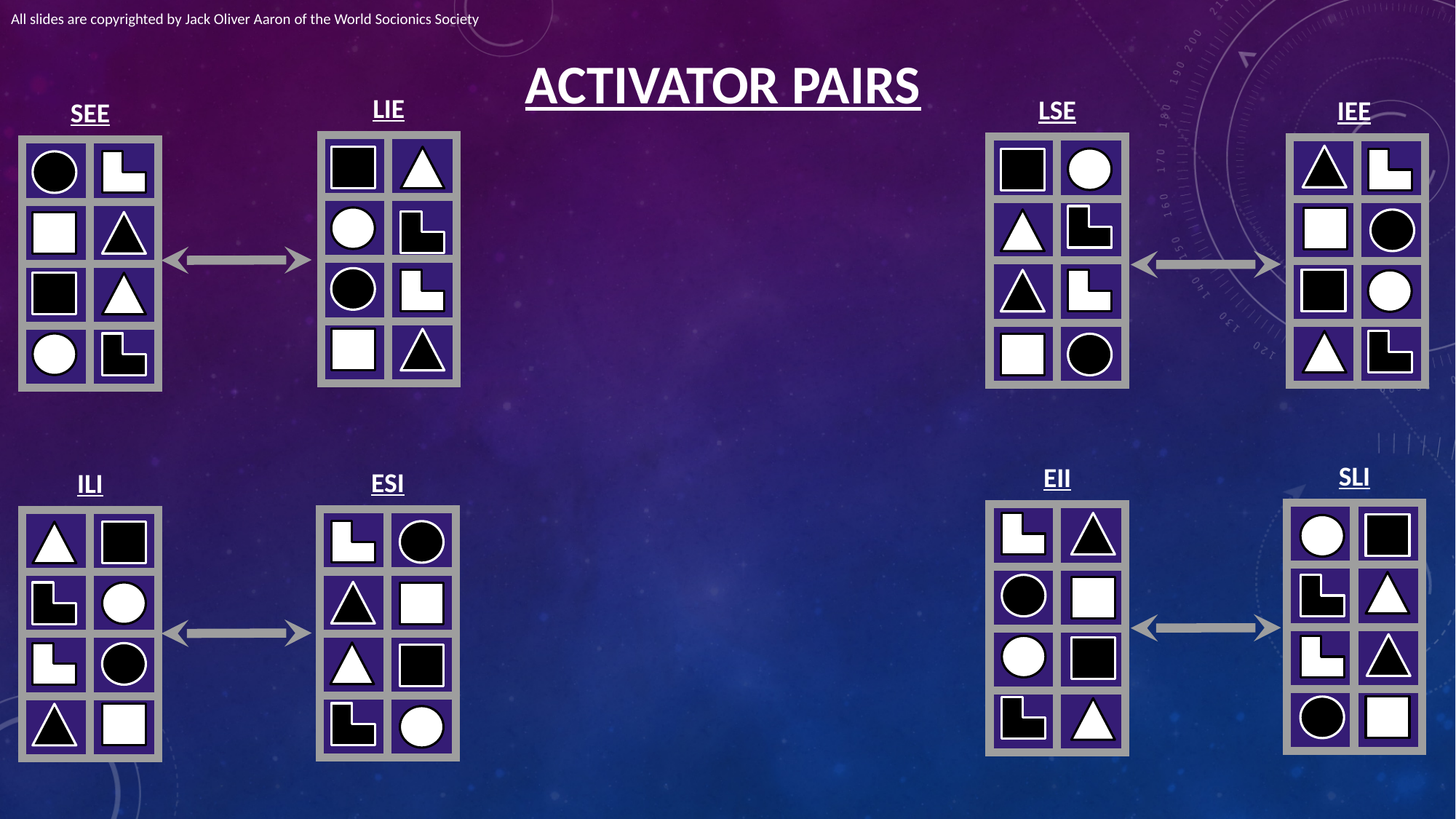

All slides are copyrighted by Jack Oliver Aaron of the World Socionics Society
# ACTIVATOR PAIRS
LIE
LSE
IEE
SEE
|  |  |
| --- | --- |
|  |  |
|  |  |
|  |  |
|  |  |
| --- | --- |
|  |  |
|  |  |
|  |  |
|  |  |
| --- | --- |
|  |  |
|  |  |
|  |  |
|  |  |
| --- | --- |
|  |  |
|  |  |
|  |  |

SLI
EII
ESI
ILI
|  |  |
| --- | --- |
|  |  |
|  |  |
|  |  |
|  |  |
| --- | --- |
|  |  |
|  |  |
|  |  |
|  |  |
| --- | --- |
|  |  |
|  |  |
|  |  |
|  |  |
| --- | --- |
|  |  |
|  |  |
|  |  |